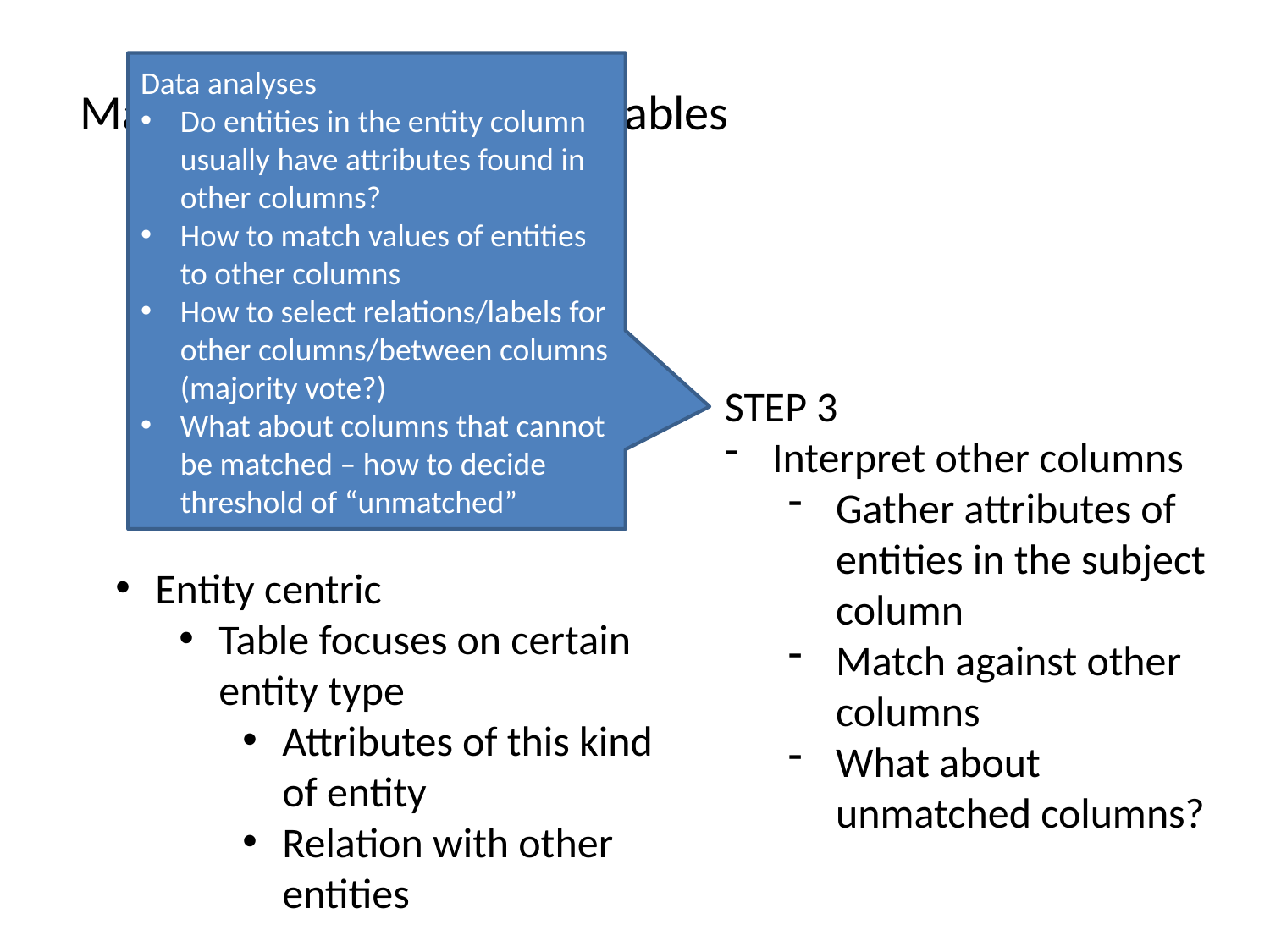

Data analyses
Do entities in the entity column usually have attributes found in other columns?
How to match values of entities to other columns
How to select relations/labels for other columns/between columns (majority vote?)
What about columns that cannot be matched – how to decide threshold of “unmatched”
Machine interpretation of tables
Read table context
E.g., webpage, caption
Read table content
E.g., row, column
STEP 3
Interpret other columns
Gather attributes of entities in the subject column
Match against other columns
What about unmatched columns?

Entity centric
Table focuses on certain entity type
Attributes of this kind of entity
Relation with other entities